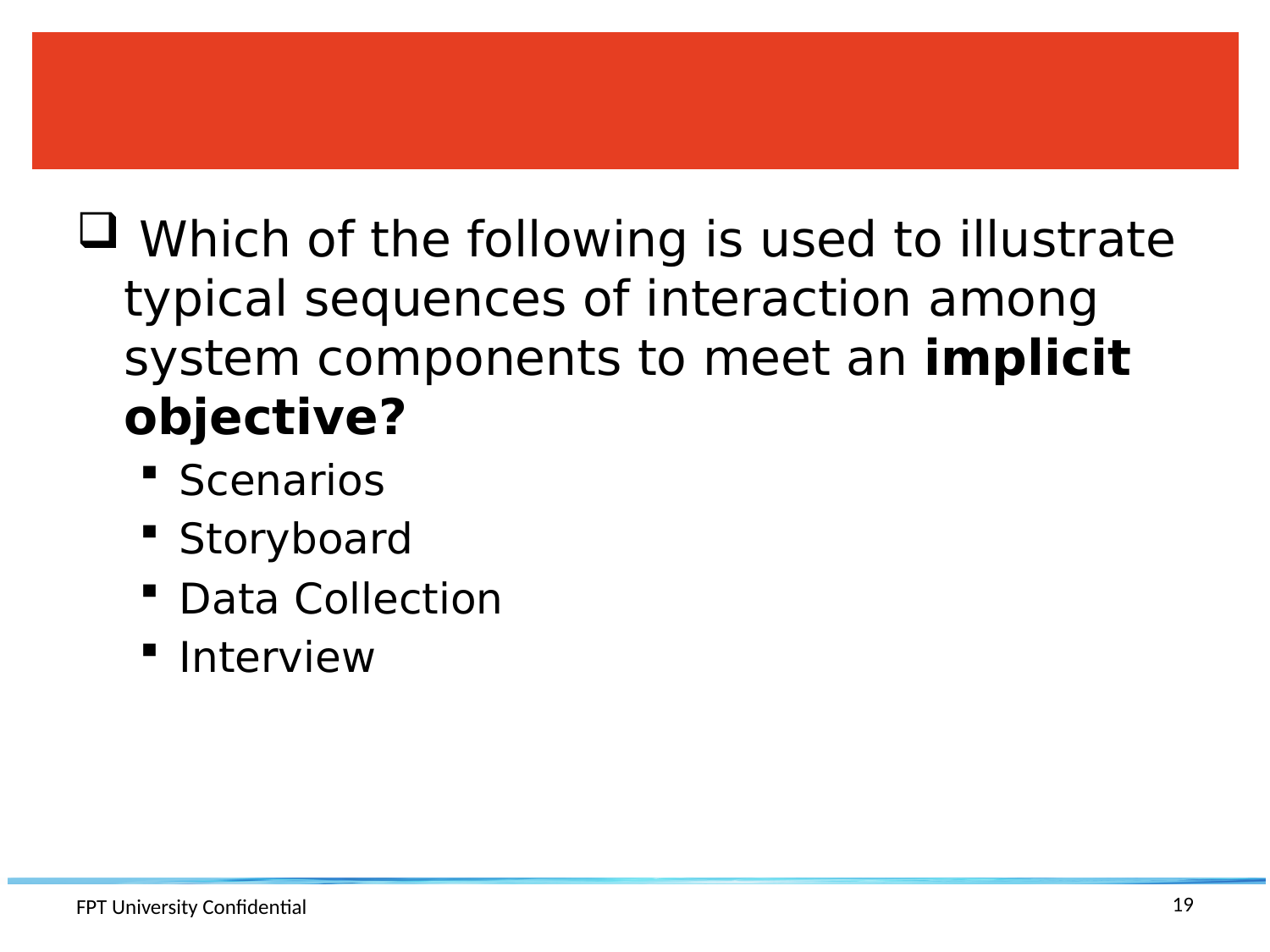

#
 Which of the following is used to illustrate typical sequences of interaction among system components to meet an implicit objective?
Scenarios
Storyboard
Data Collection
Interview